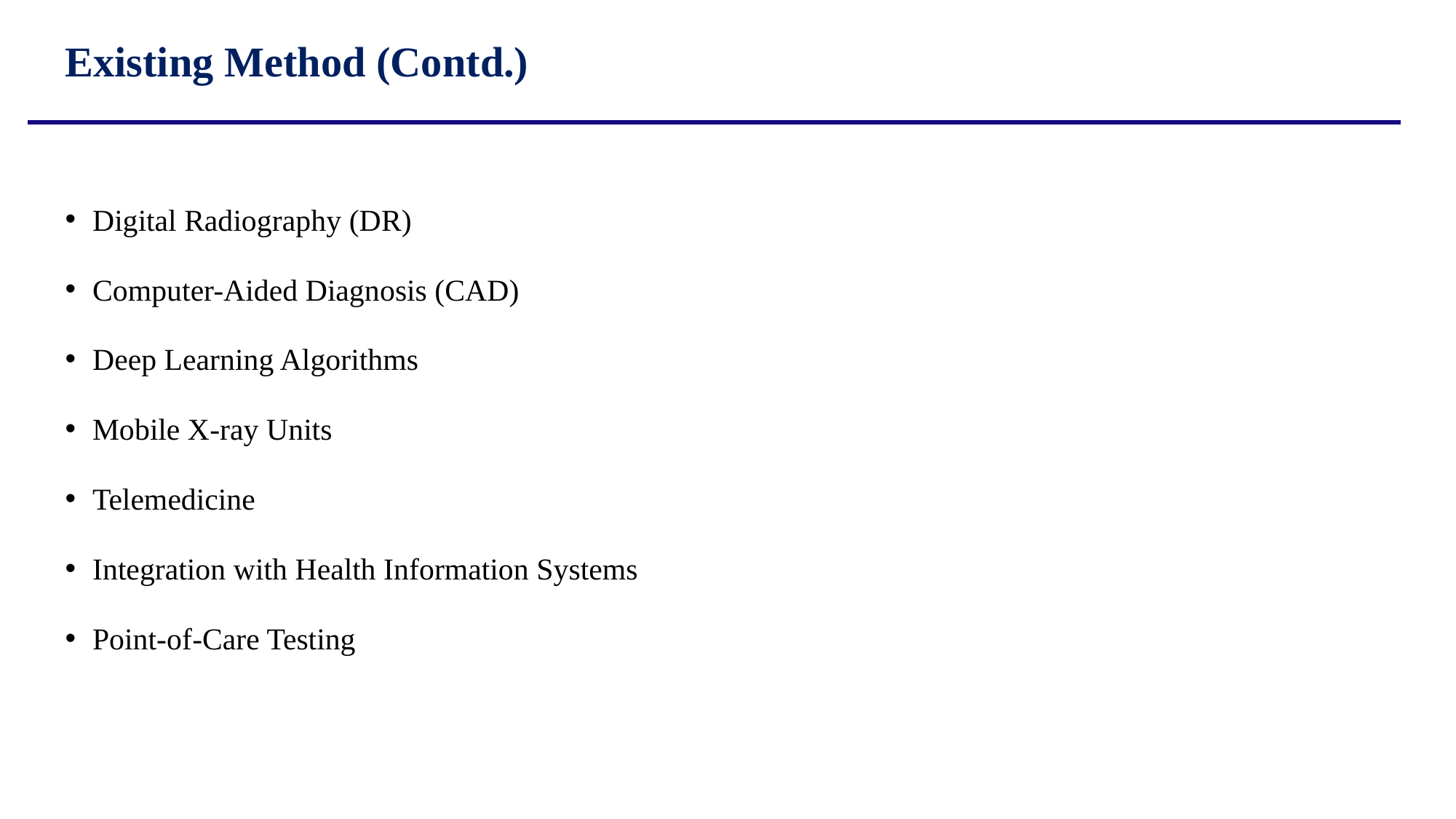

# Existing Method (Contd.)
Digital Radiography (DR)
Computer-Aided Diagnosis (CAD)
Deep Learning Algorithms
Mobile X-ray Units
Telemedicine
Integration with Health Information Systems
Point-of-Care Testing